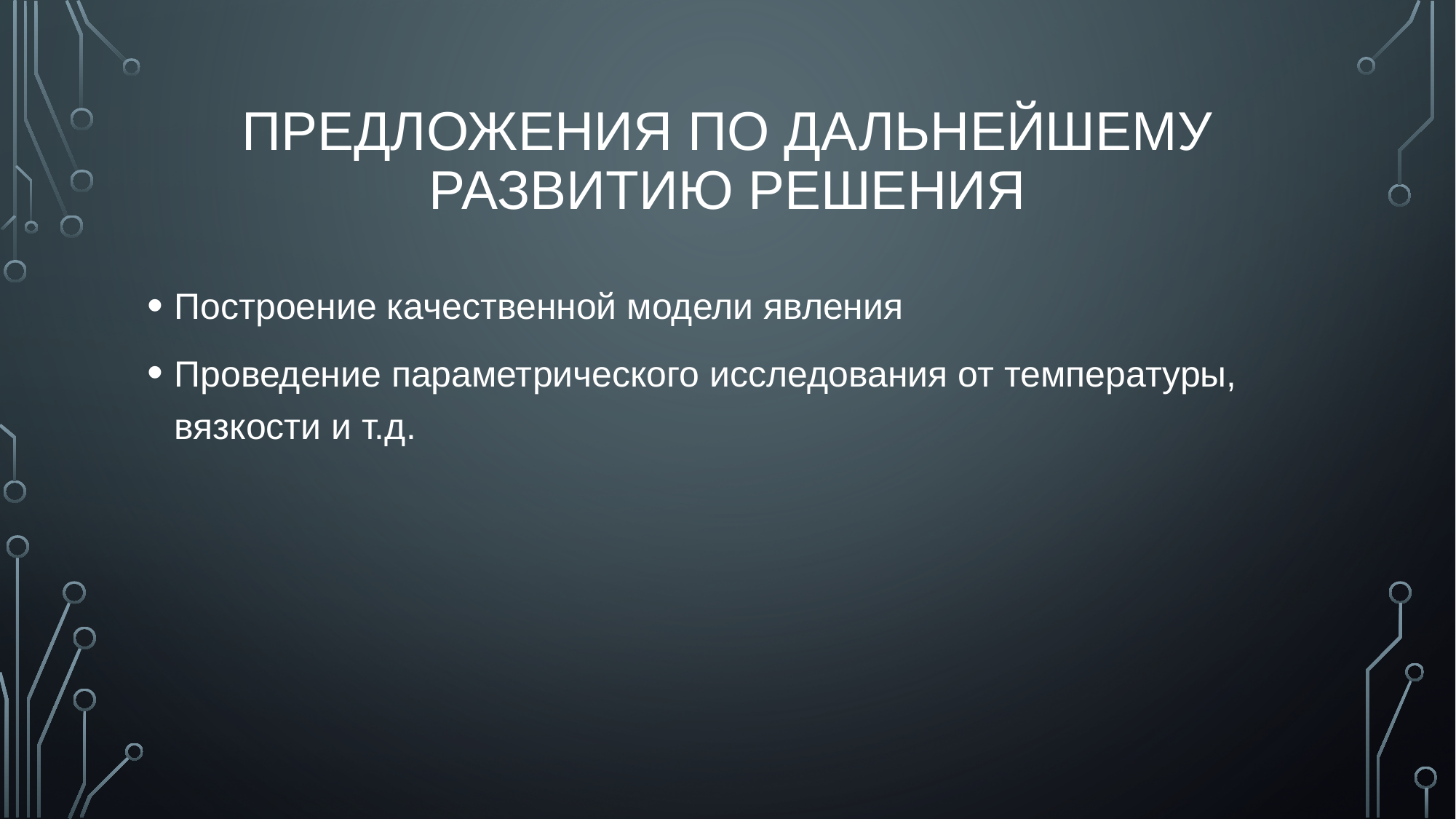

# Предложения по дальнейшему развитию решения
Построение качественной модели явления
Проведение параметрического исследования от температуры, вязкости и т.д.